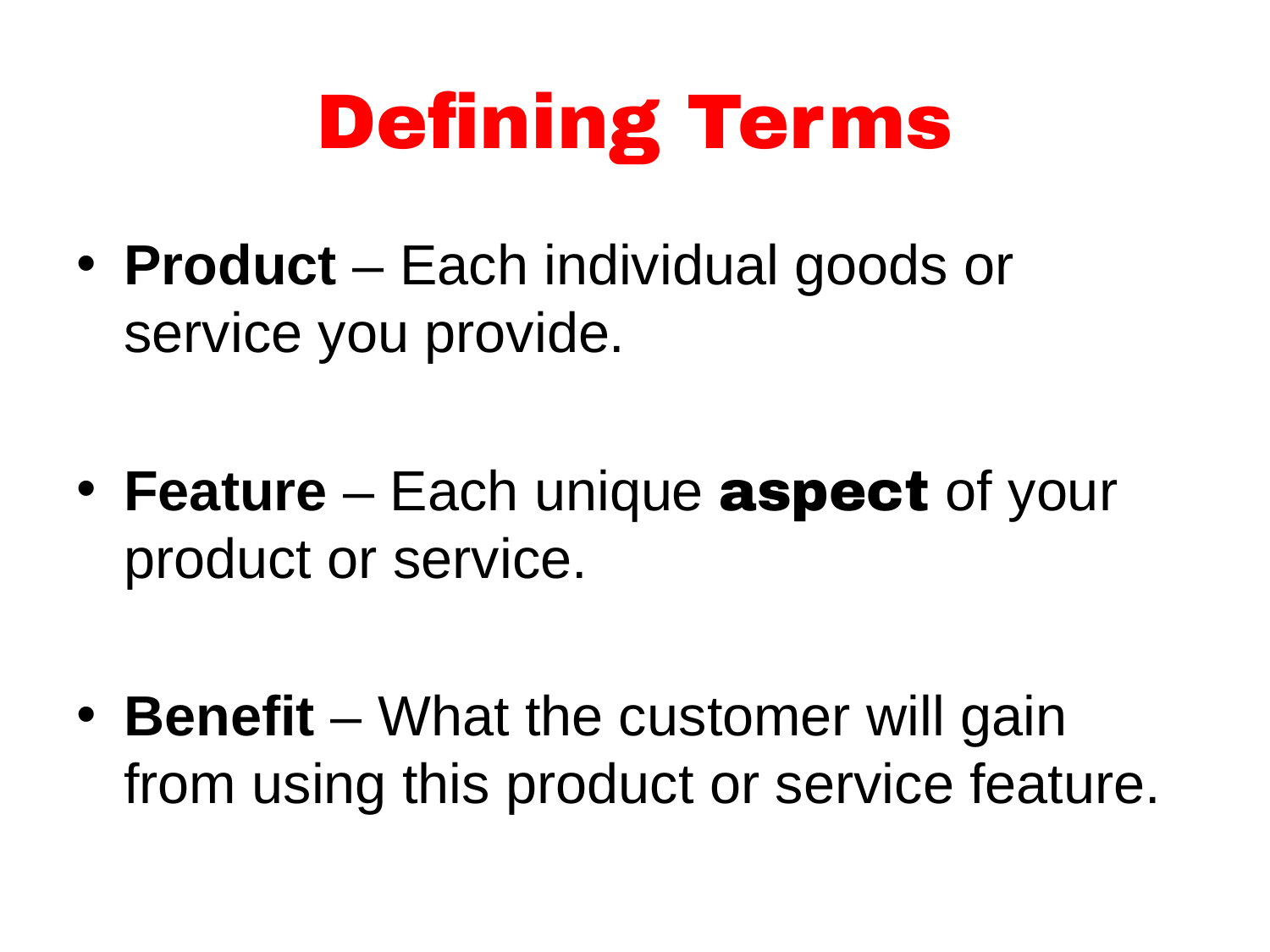

# Defining Terms
Product – Each individual goods or service you provide.

Feature – Each unique aspect of your product or service.

Benefit – What the customer will gain from using this product or service feature.